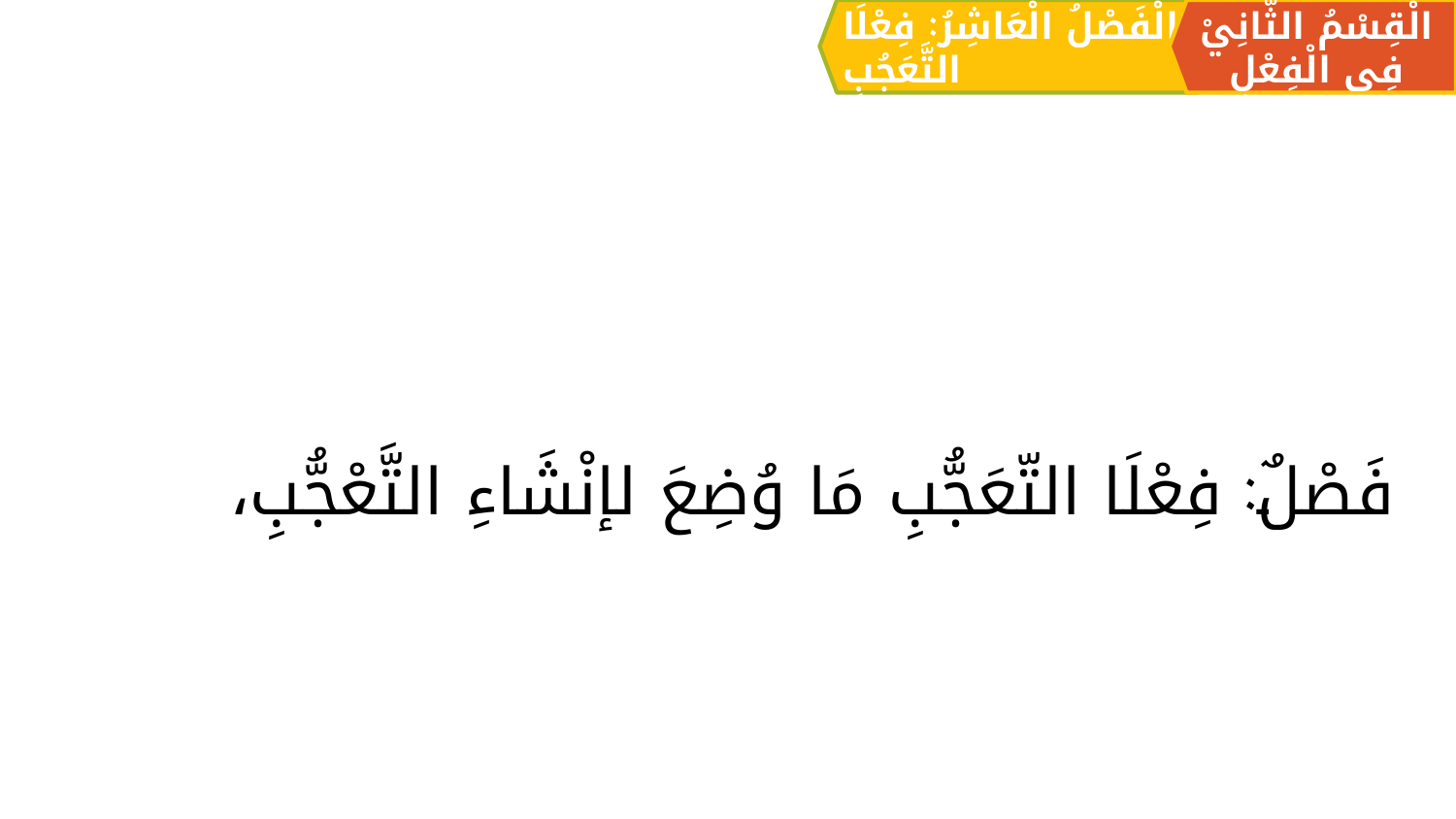

الْقِسْمُ الثَّانِيْ فِي الْفِعْلِ
الْفَصْلُ الْعَاشِرُ: فِعْلَا التَّعَجُبِ
فَصْلٌ: فِعْلَا التّعَجُّبِ مَا وُضِعَ لإنْشَاءِ التَّعْجُّبِ،